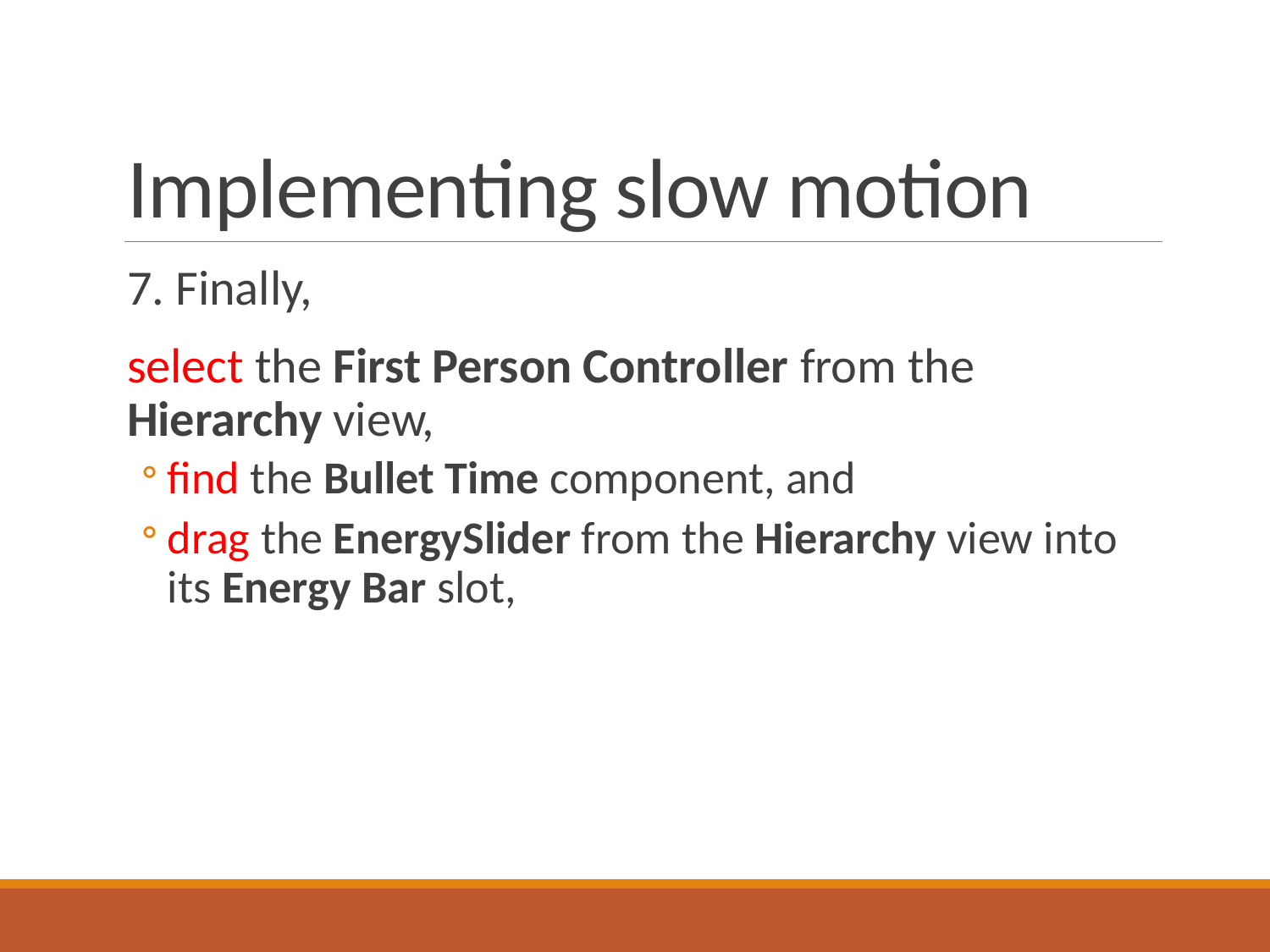

# Implementing slow motion
7. Finally,
select the First Person Controller from the Hierarchy view,
find the Bullet Time component, and
drag the EnergySlider from the Hierarchy view into its Energy Bar slot,